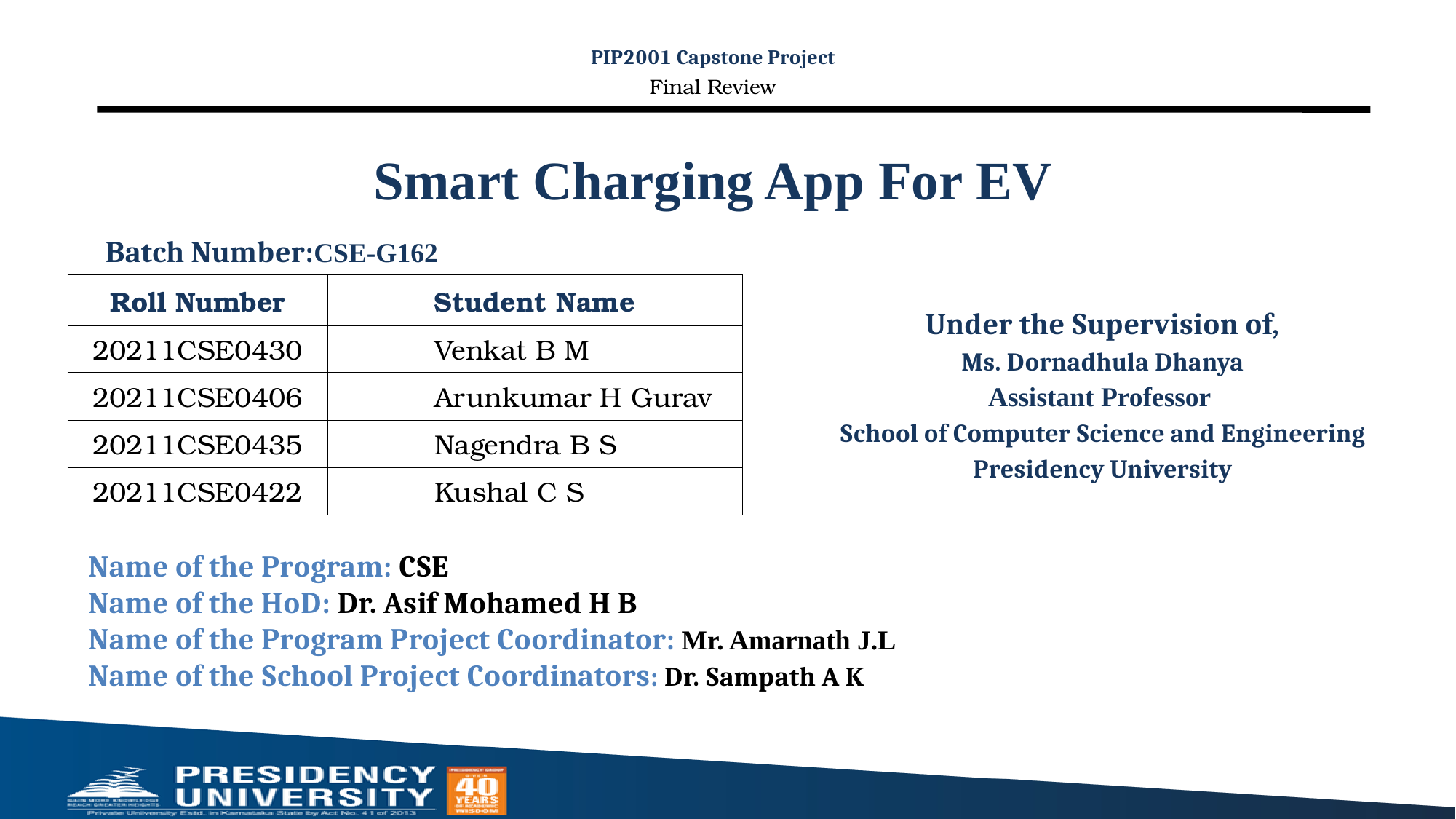

PIP2001 Capstone Project
Final Review
# Smart Charging App For EV
Batch Number:CSE-G162

| Roll Number | Student Name |
| --- | --- |
| 20211CSE0430 | Venkat B M |
| 20211CSE0406 | Arunkumar H Gurav |
| 20211CSE0435 | Nagendra B S |
| 20211CSE0422 | Kushal C S |
Under the Supervision of,
Ms. Dornadhula Dhanya
Assistant Professor
School of Computer Science and Engineering
Presidency University

Name of the Program: CSE
Name of the HoD: Dr. Asif Mohamed H B
Name of the Program Project Coordinator: Mr. Amarnath J.L
Name of the School Project Coordinators: Dr. Sampath A K